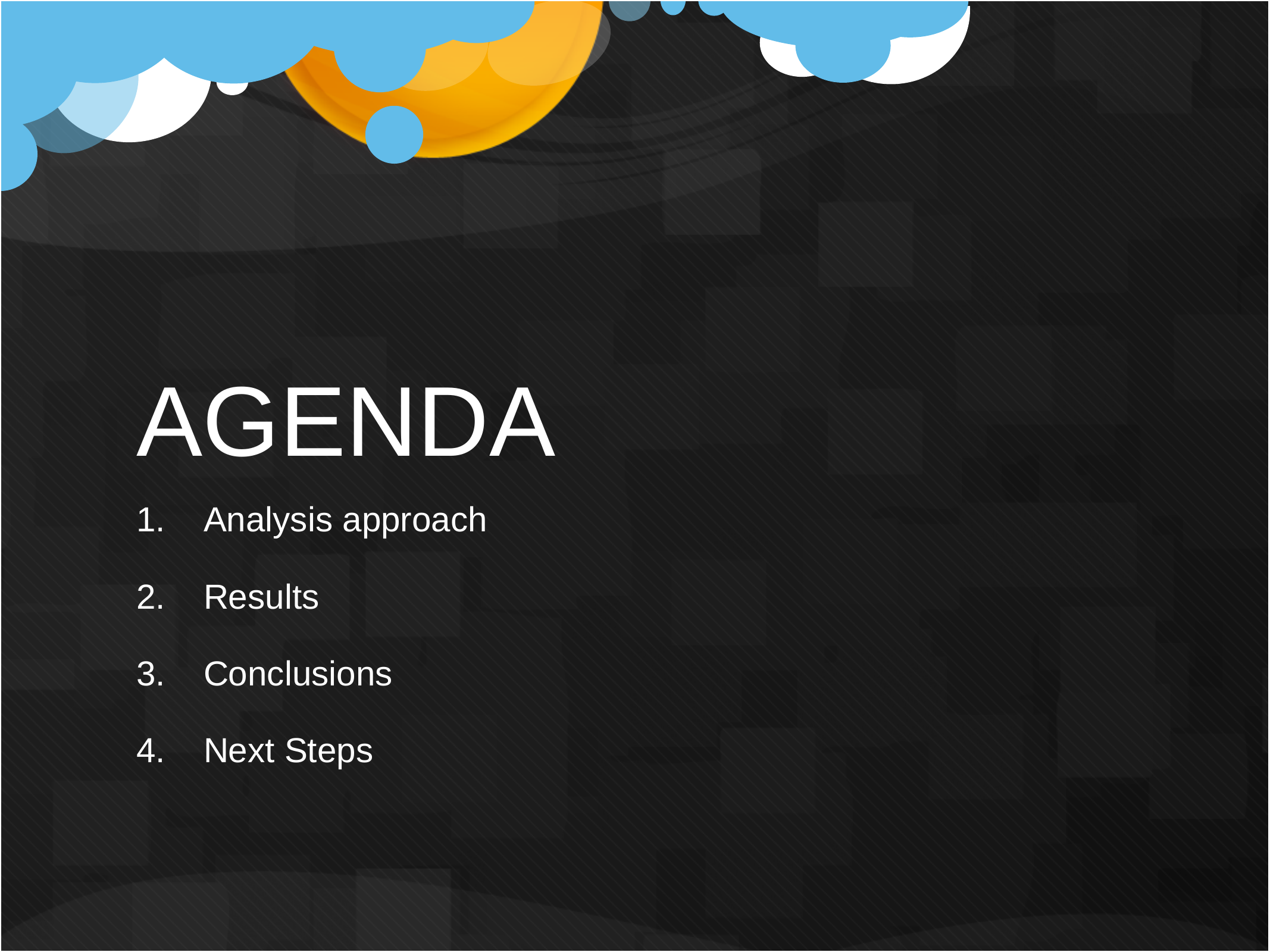

# AGENDA
Analysis approach
Results
Conclusions
Next Steps